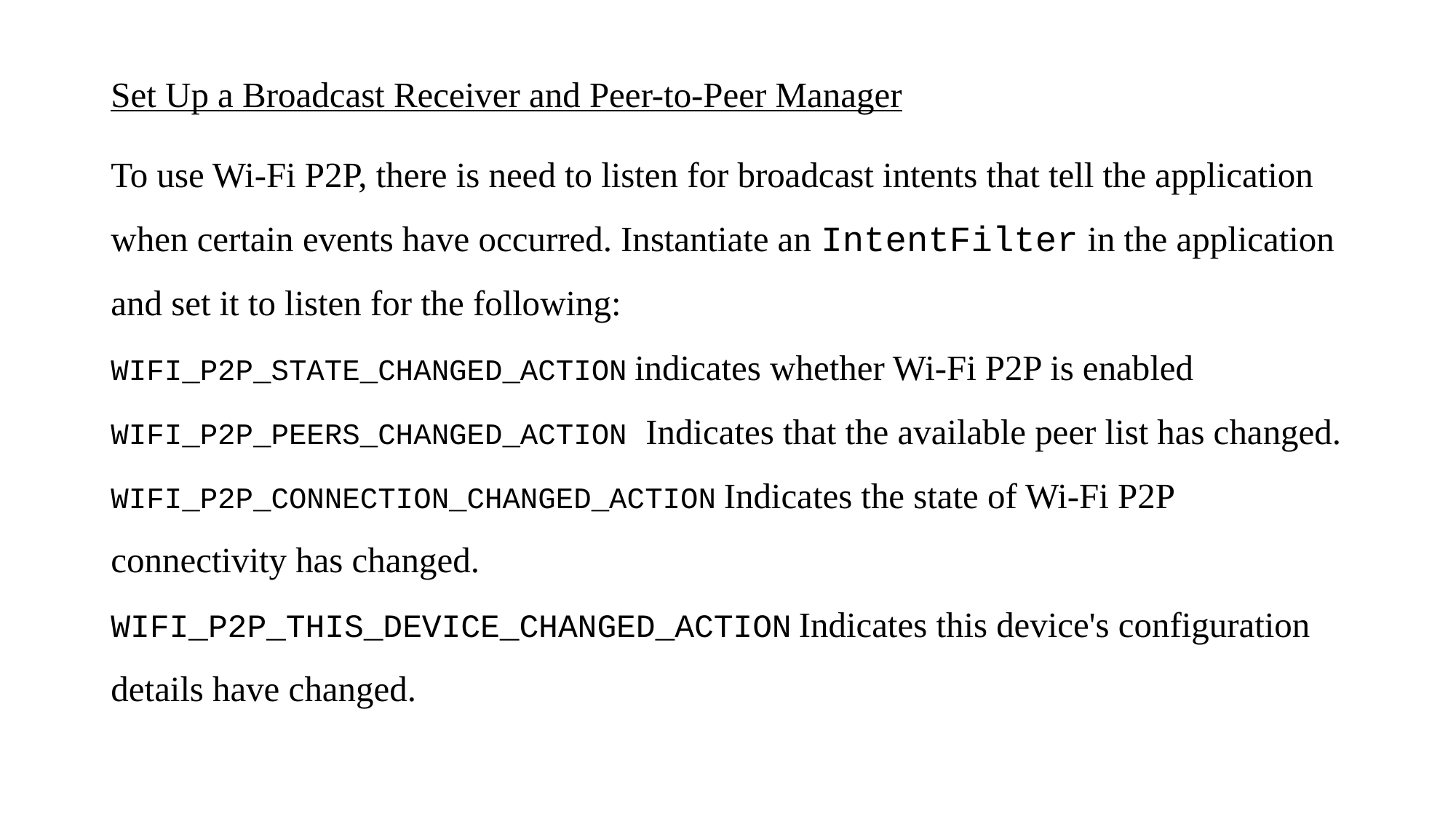

Set Up a Broadcast Receiver and Peer-to-Peer Manager
To use Wi-Fi P2P, there is need to listen for broadcast intents that tell the application when certain events have occurred. Instantiate an IntentFilter in the application and set it to listen for the following:
WIFI_P2P_STATE_CHANGED_ACTION indicates whether Wi-Fi P2P is enabled
WIFI_P2P_PEERS_CHANGED_ACTION Indicates that the available peer list has changed.
WIFI_P2P_CONNECTION_CHANGED_ACTION Indicates the state of Wi-Fi P2P connectivity has changed.
WIFI_P2P_THIS_DEVICE_CHANGED_ACTION Indicates this device's configuration details have changed.